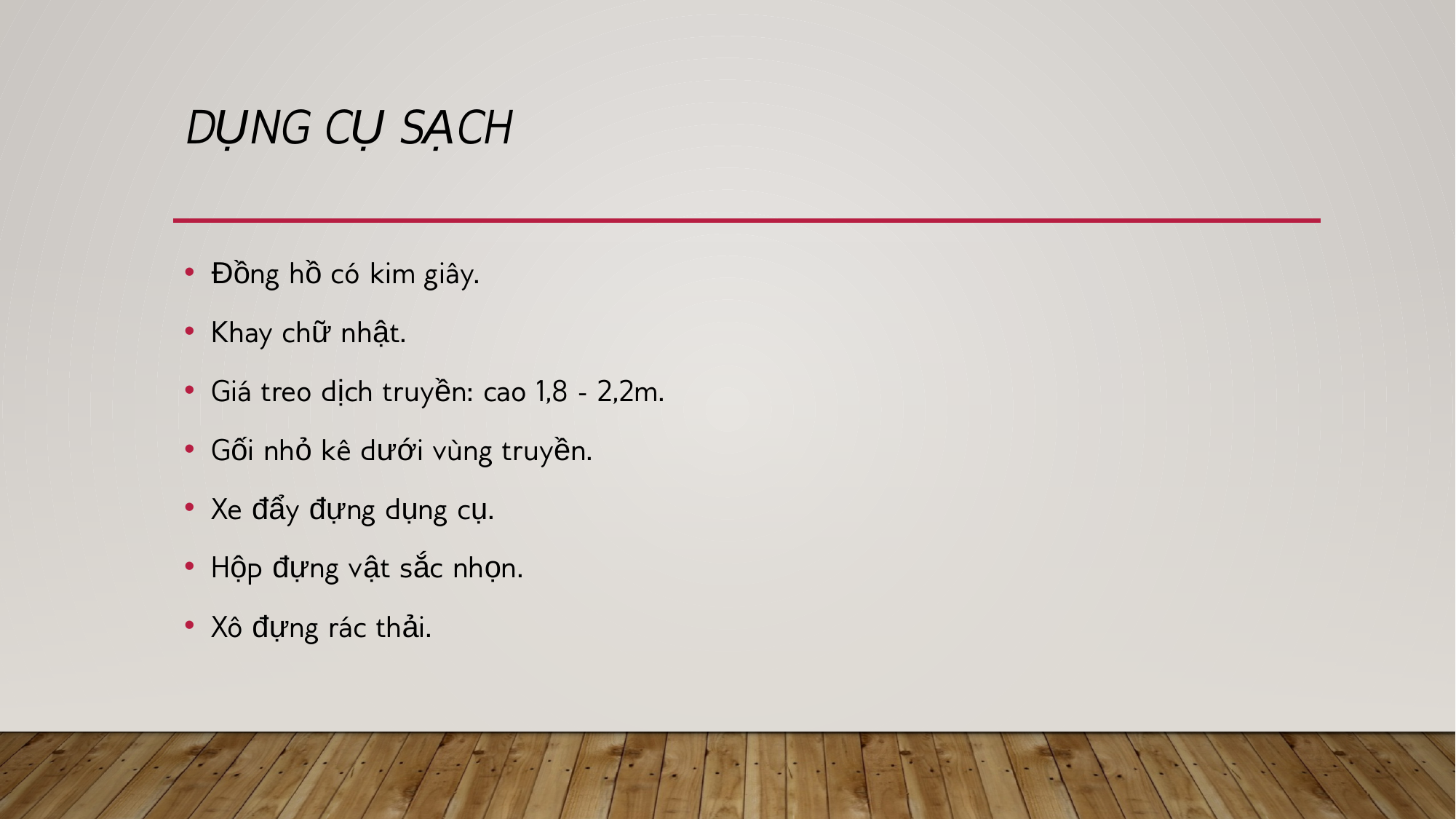

# Dụng cụ sạch
Đồng hồ có kim giây.
Khay chữ nhật.
Giá treo dịch truyền: cao 1,8 - 2,2m.
Gối nhỏ kê dưới vùng truyền.
Xe đẩy đựng dụng cụ.
Hộp đựng vật sắc nhọn.
Xô đựng rác thải.